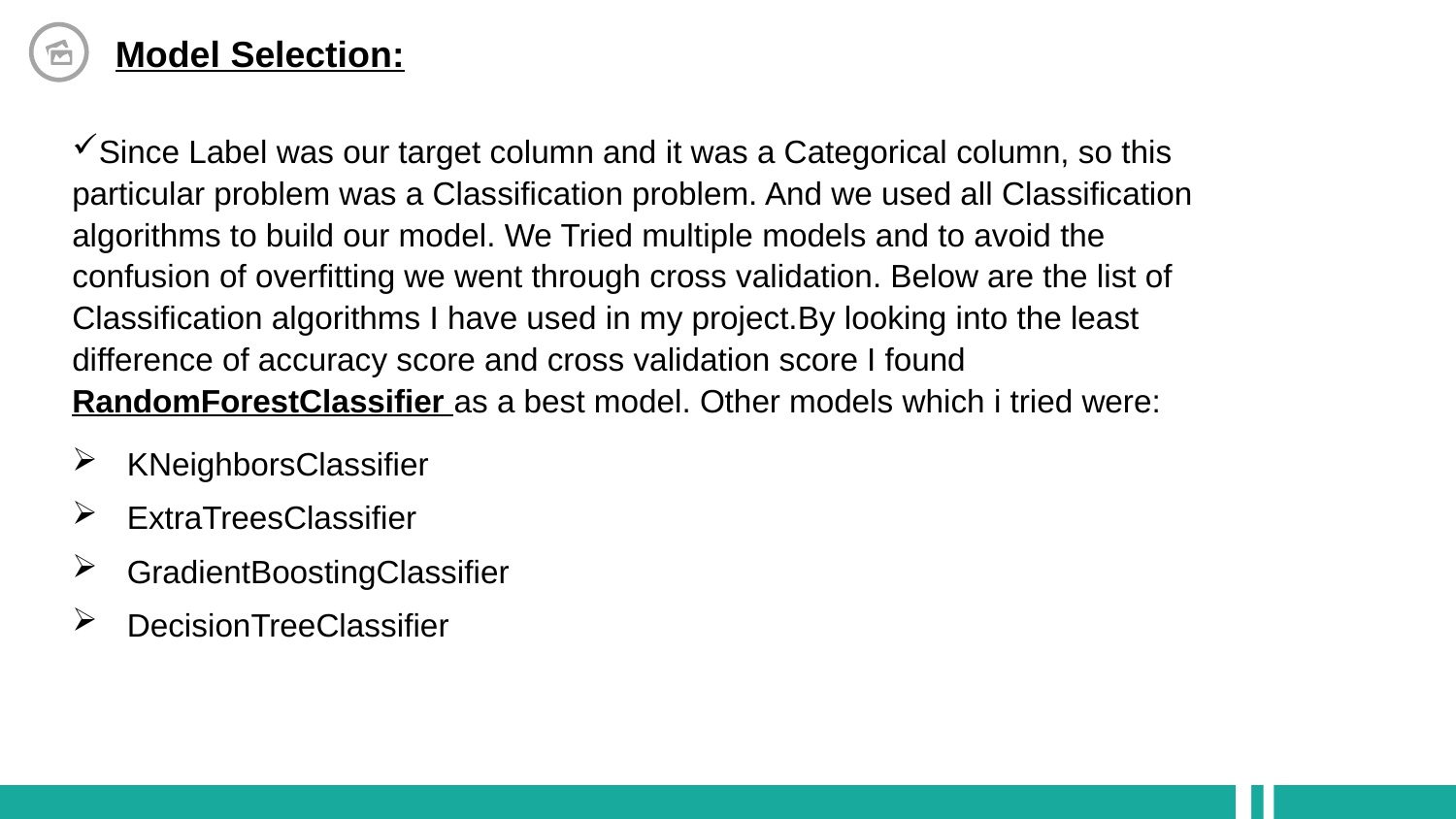

Model Selection:
Since Label was our target column and it was a Categorical column, so this particular problem was a Classification problem. And we used all Classification algorithms to build our model. We Tried multiple models and to avoid the confusion of overfitting we went through cross validation. Below are the list of Classification algorithms I have used in my project.By looking into the least difference of accuracy score and cross validation score I found RandomForestClassifier as a best model. Other models which i tried were:
KNeighborsClassifier
ExtraTreesClassifier
GradientBoostingClassifier
DecisionTreeClassifier